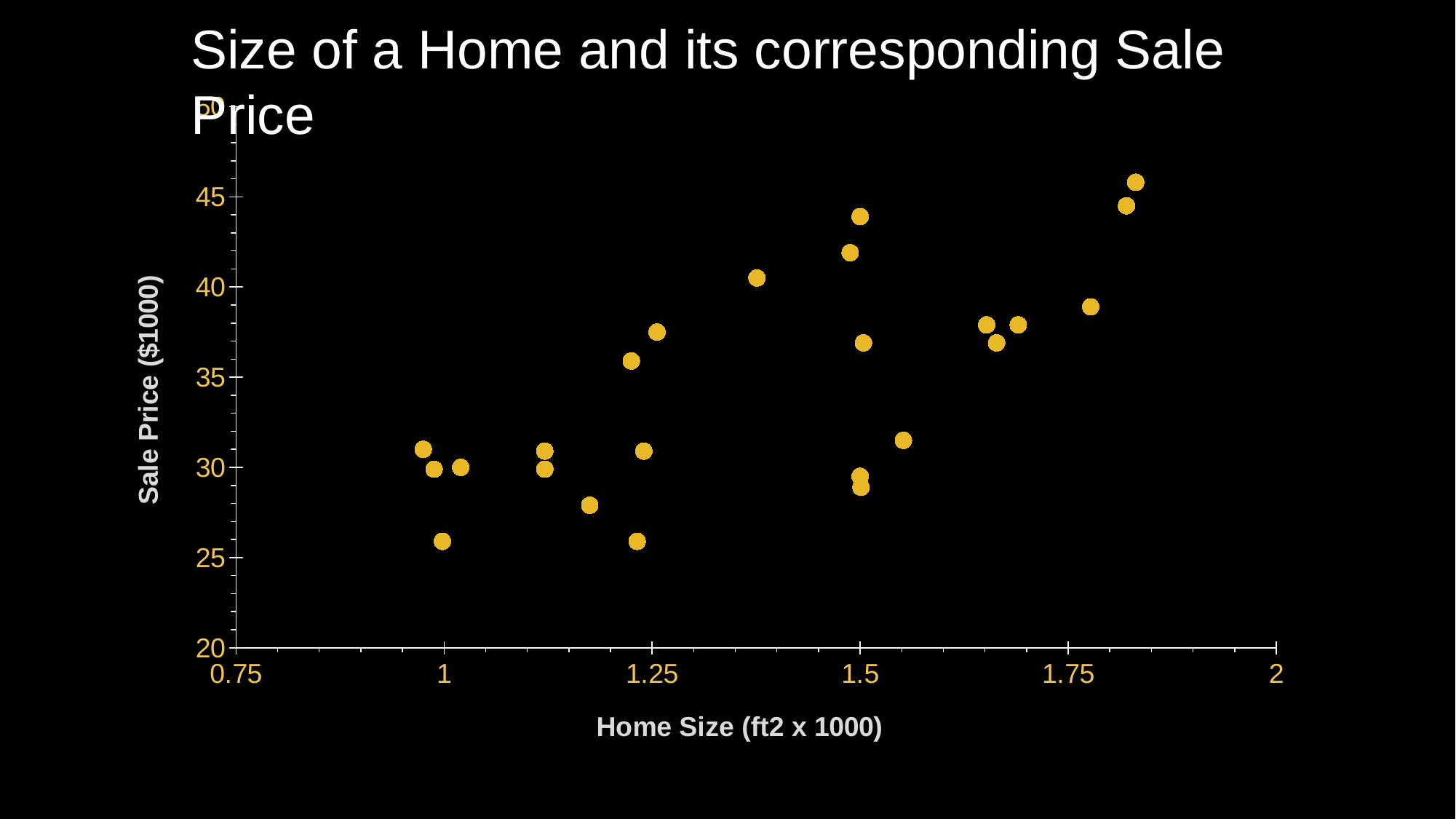

Size of a Home and its corresponding Sale Price

### Chart

| Category |  |
|---|---|